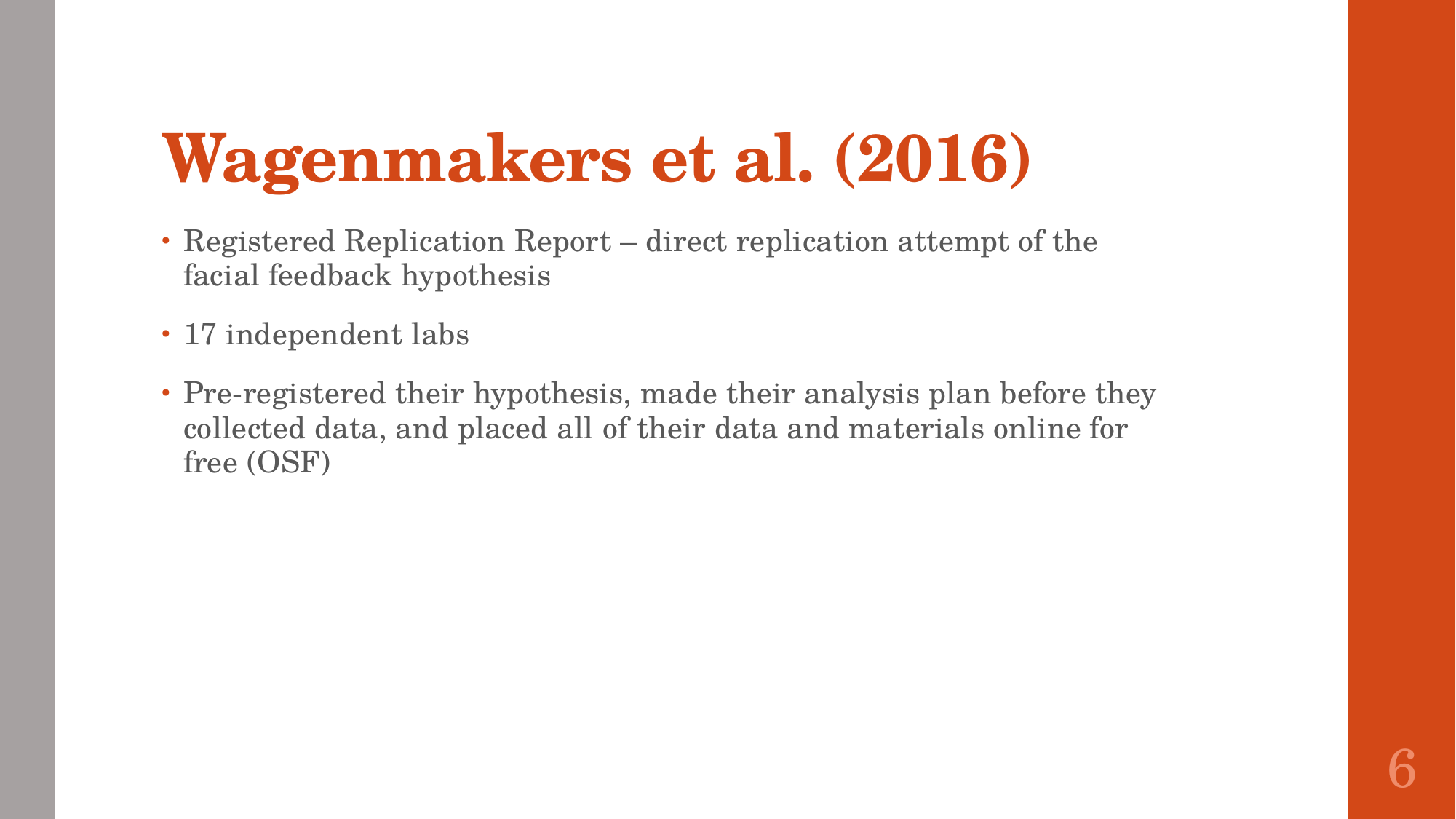

# Wagenmakers et al. (2016)
Registered Replication Report – direct replication attempt of the facial feedback hypothesis
17 independent labs
Pre-registered their hypothesis, made their analysis plan before they collected data, and placed all of their data and materials online for free (OSF)
6